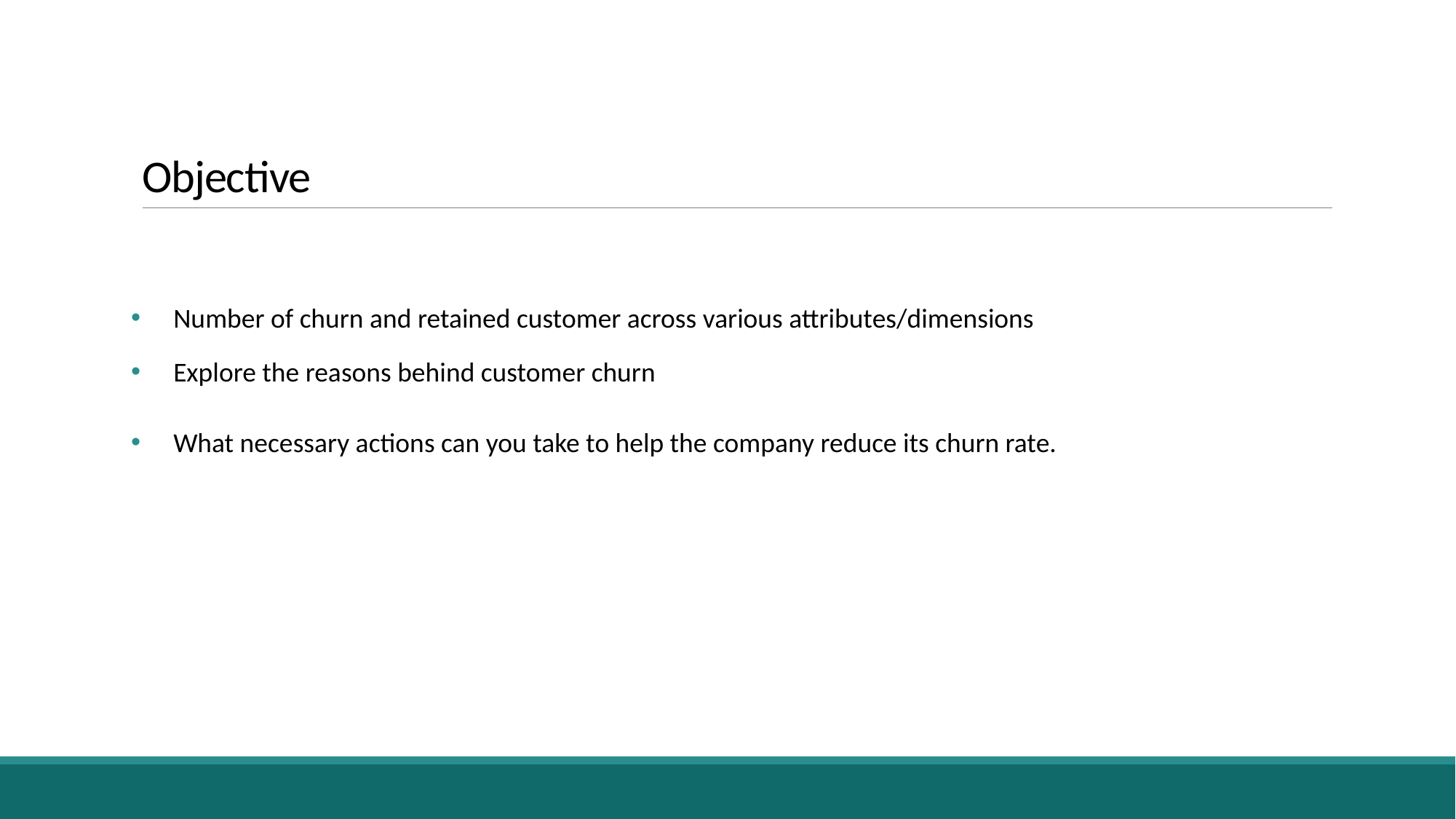

# Objective
Number of churn and retained customer across various attributes/dimensions
Explore the reasons behind customer churn
What necessary actions can you take to help the company reduce its churn rate.